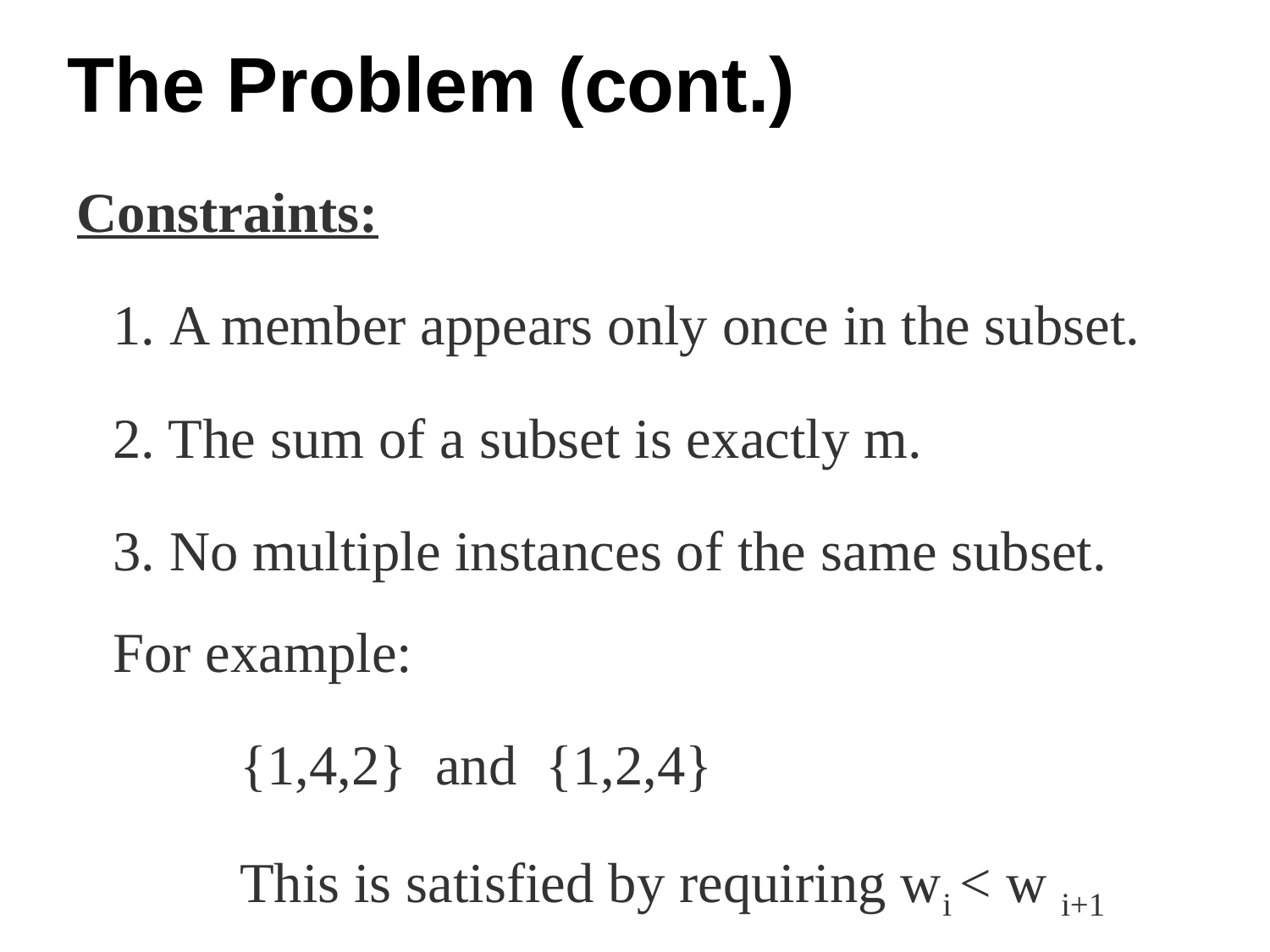

# The Problem (cont.)
Constraints:
	1. A member appears only once in the subset.
	2. The sum of a subset is exactly m.
	3. No multiple instances of the same subset.
For example:
		{1,4,2}  and  {1,2,4}
		This is satisfied by requiring wi < w i+1